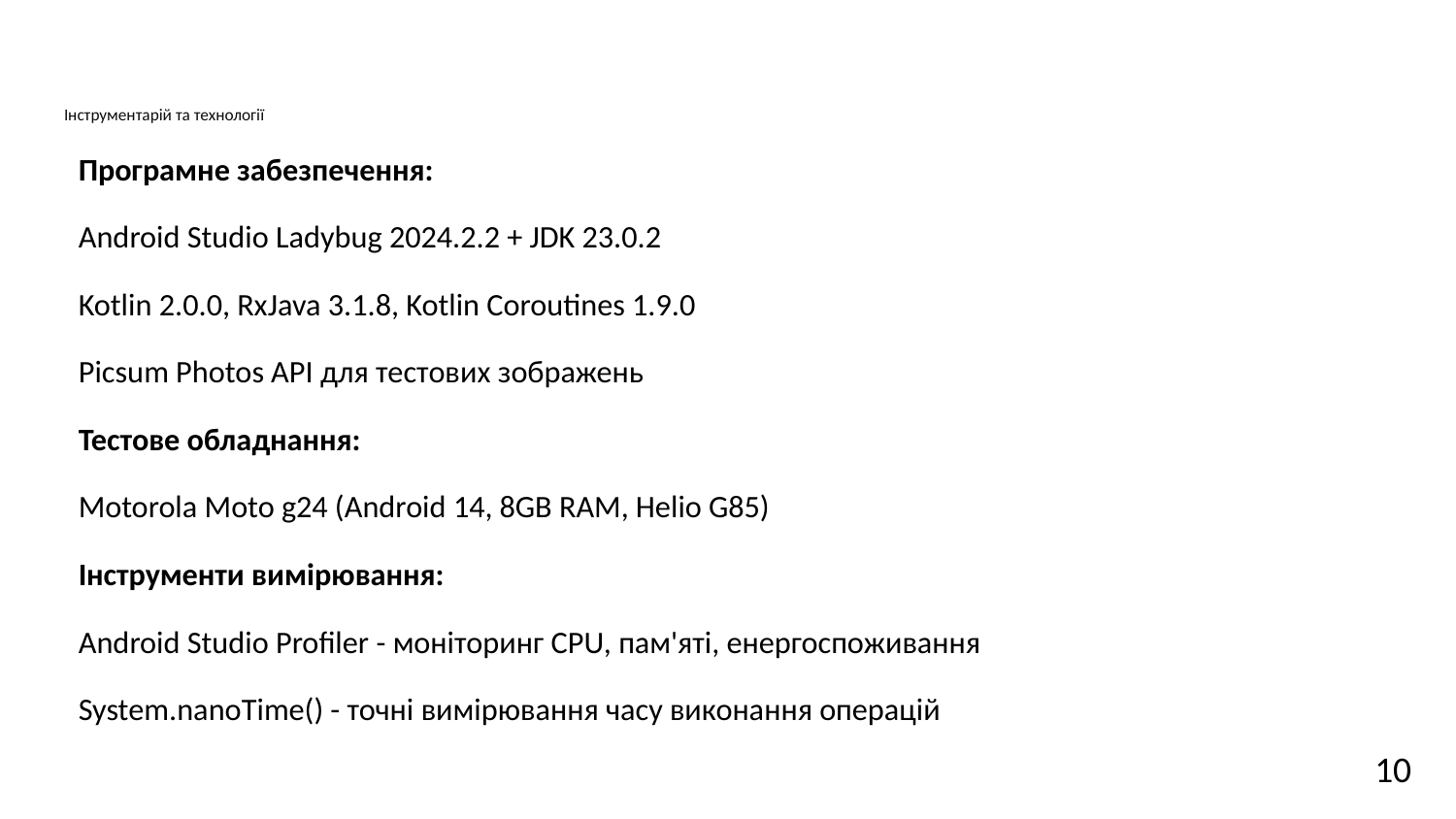

# Інструментарій та технології
Програмне забезпечення:

	Android Studio Ladybug 2024.2.2 + JDK 23.0.2

	Kotlin 2.0.0, RxJava 3.1.8, Kotlin Coroutines 1.9.0

	Picsum Photos API для тестових зображень

Тестове обладнання:

	Motorola Moto g24 (Android 14, 8GB RAM, Helio G85)

Інструменти вимірювання:

	Android Studio Profiler - моніторинг CPU, пам'яті, енергоспоживання

	System.nanoTime() - точні вимірювання часу виконання операцій

10